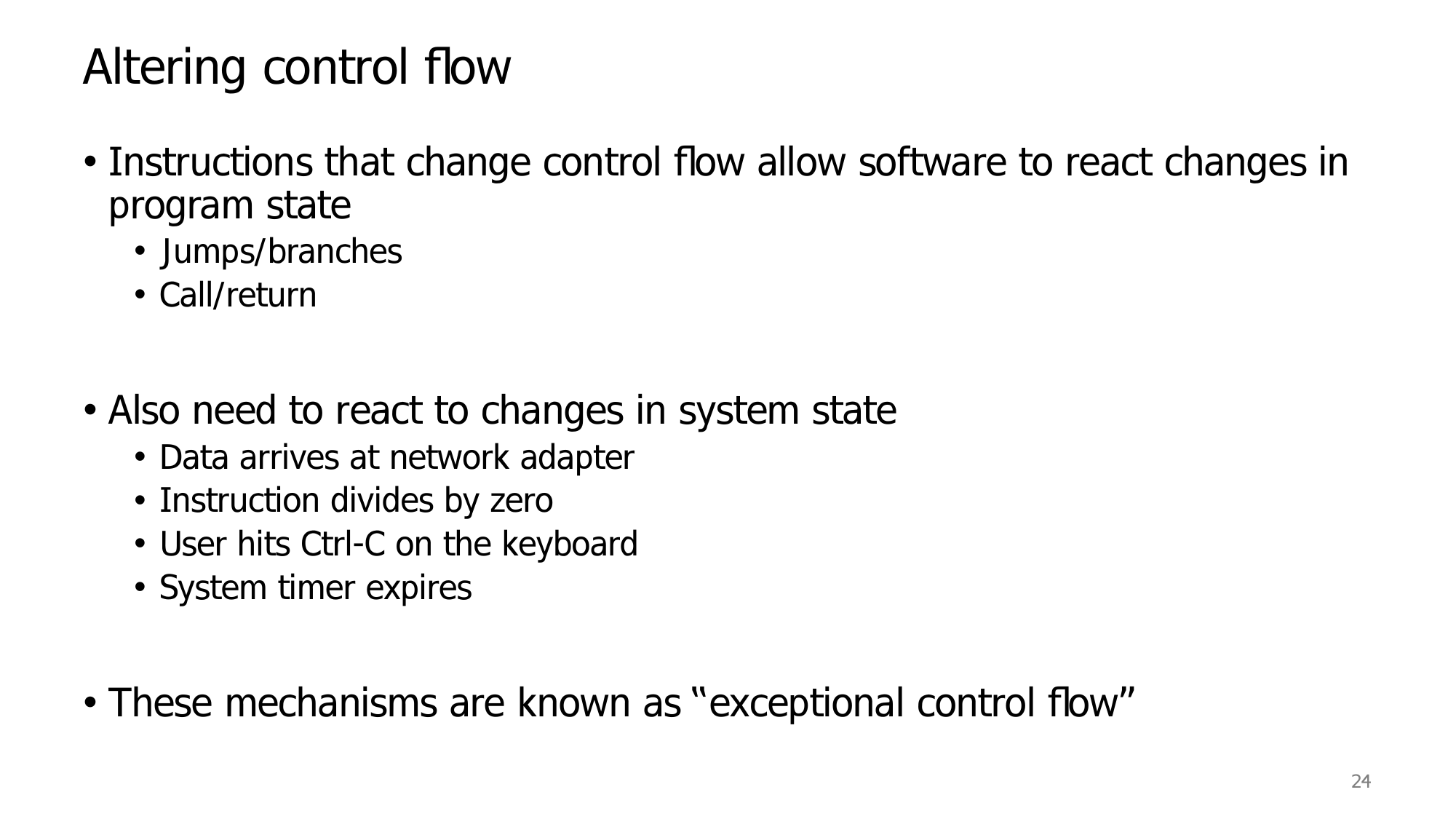

# Altering control flow
Instructions that change control flow allow software to react changes in program state
Jumps/branches
Call/return

Also need to react to changes in system state
Data arrives at network adapter
Instruction divides by zero
User hits Ctrl-C on the keyboard
System timer expires

These mechanisms are known as “exceptional control flow”
24